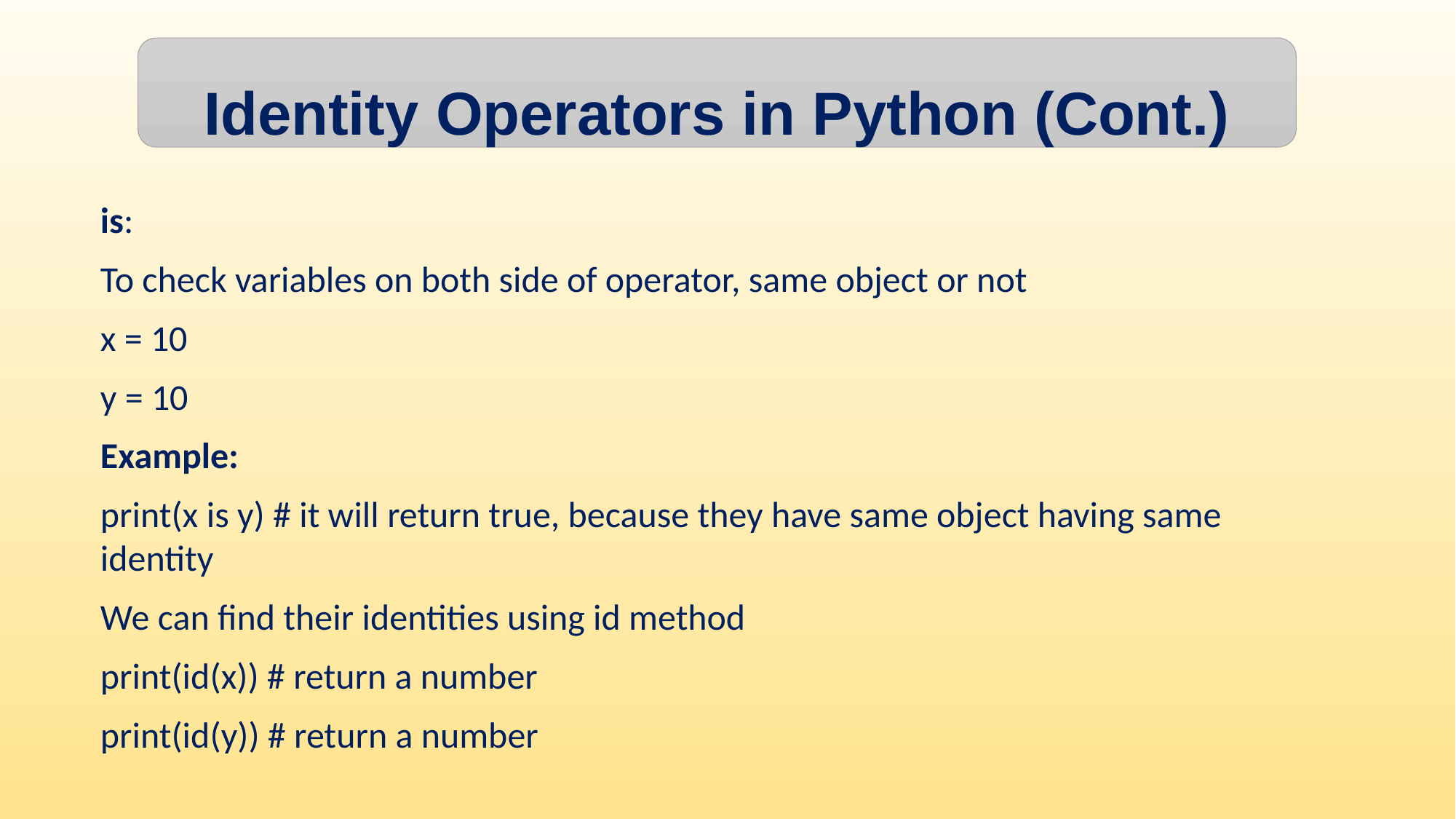

Identity Operators in Python (Cont.)
is:
To check variables on both side of operator, same object or not
x = 10
y = 10
Example:
print(x is y) # it will return true, because they have same object having same identity
We can find their identities using id method
print(id(x)) # return a number
print(id(y)) # return a number